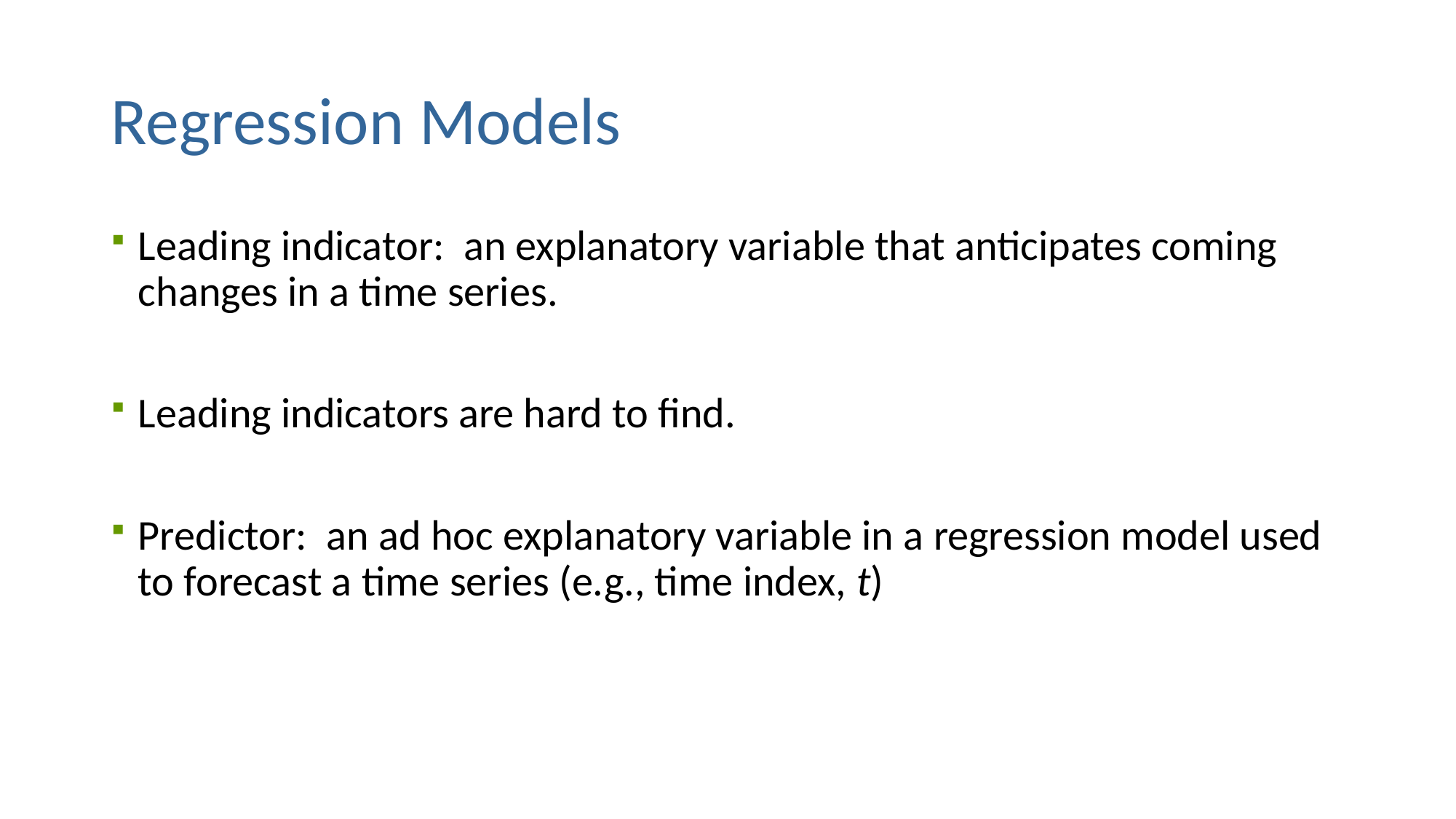

# Regression Models
Leading indicator:  an explanatory variable that anticipates coming changes in a time series.

Leading indicators are hard to find.

Predictor:  an ad hoc explanatory variable in a regression model used to forecast a time series (e.g., time index, t)